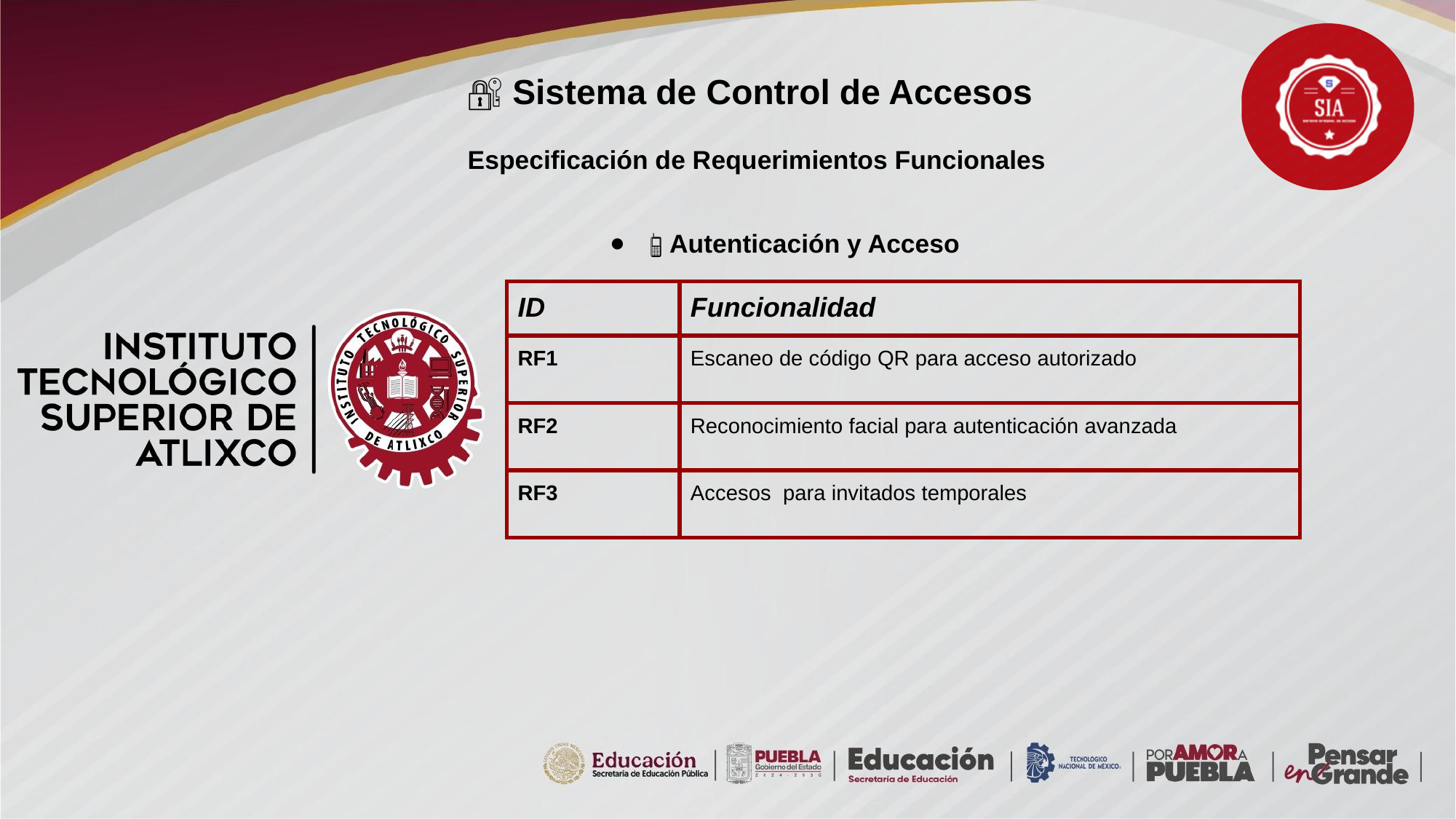

🔐 Sistema de Control de Accesos
Especificación de Requerimientos Funcionales

📱 Autenticación y Acceso
| ID | Funcionalidad |
| --- | --- |
| RF1 | Escaneo de código QR para acceso autorizado |
| RF2 | Reconocimiento facial para autenticación avanzada |
| RF3 | Accesos para invitados temporales |